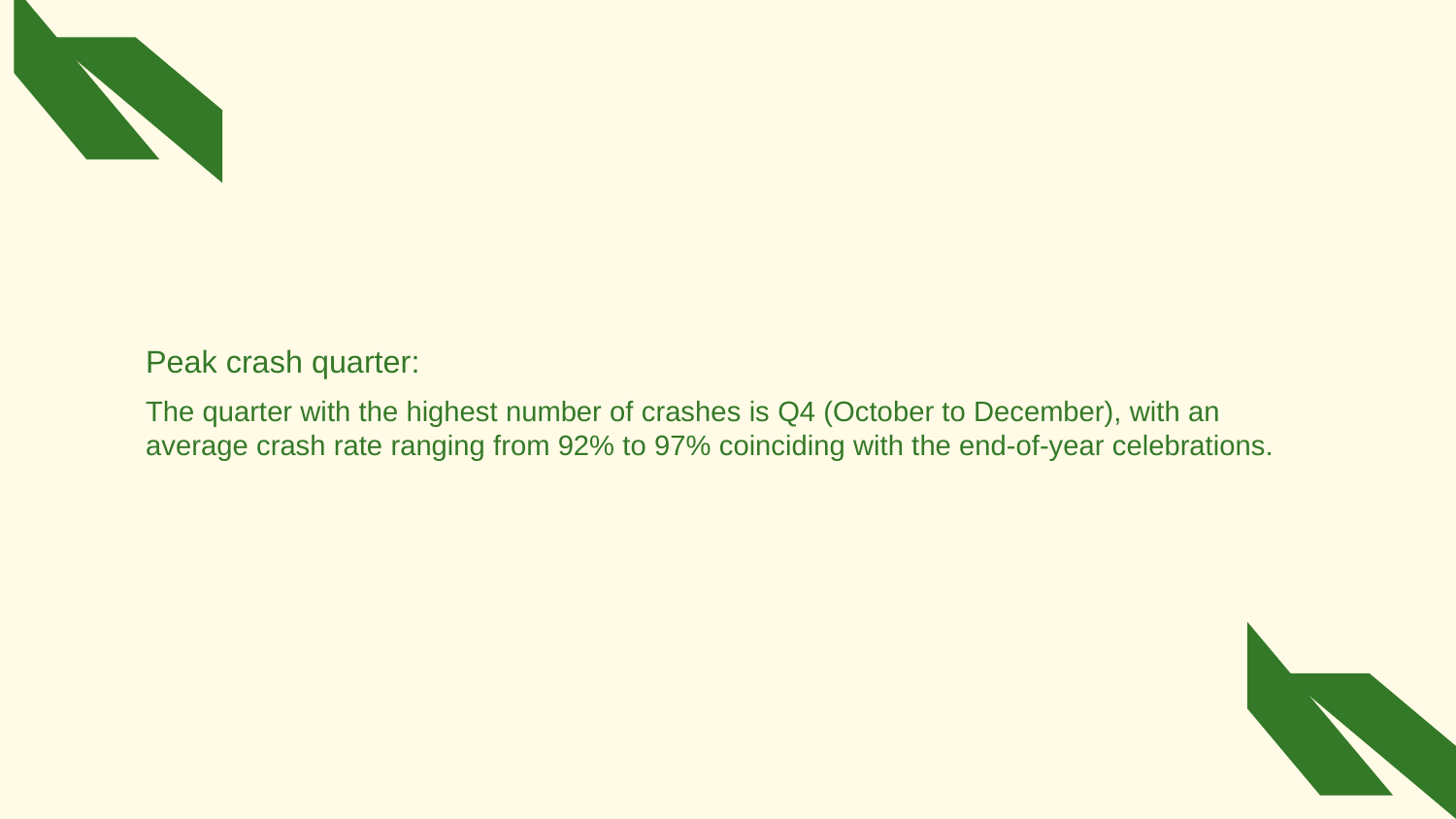

# Peak crash quarter:
The quarter with the highest number of crashes is Q4 (October to December), with an average crash rate ranging from 92% to 97% coinciding with the end-of-year celebrations.